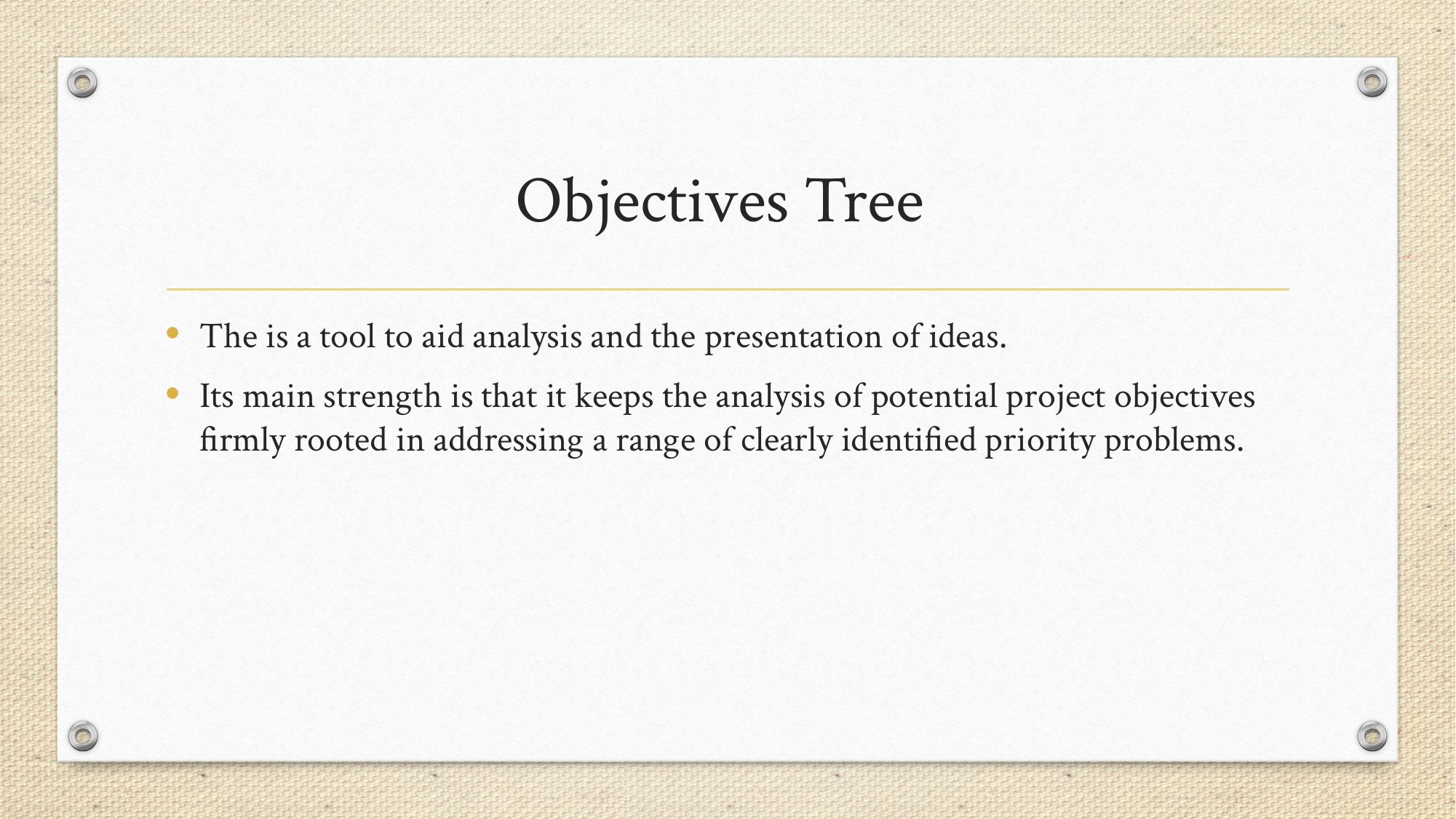

# Objectives Tree
The is a tool to aid analysis and the presentation of ideas.
Its main strength is that it keeps the analysis of potential project objectives firmly rooted in addressing a range of clearly identified priority problems.